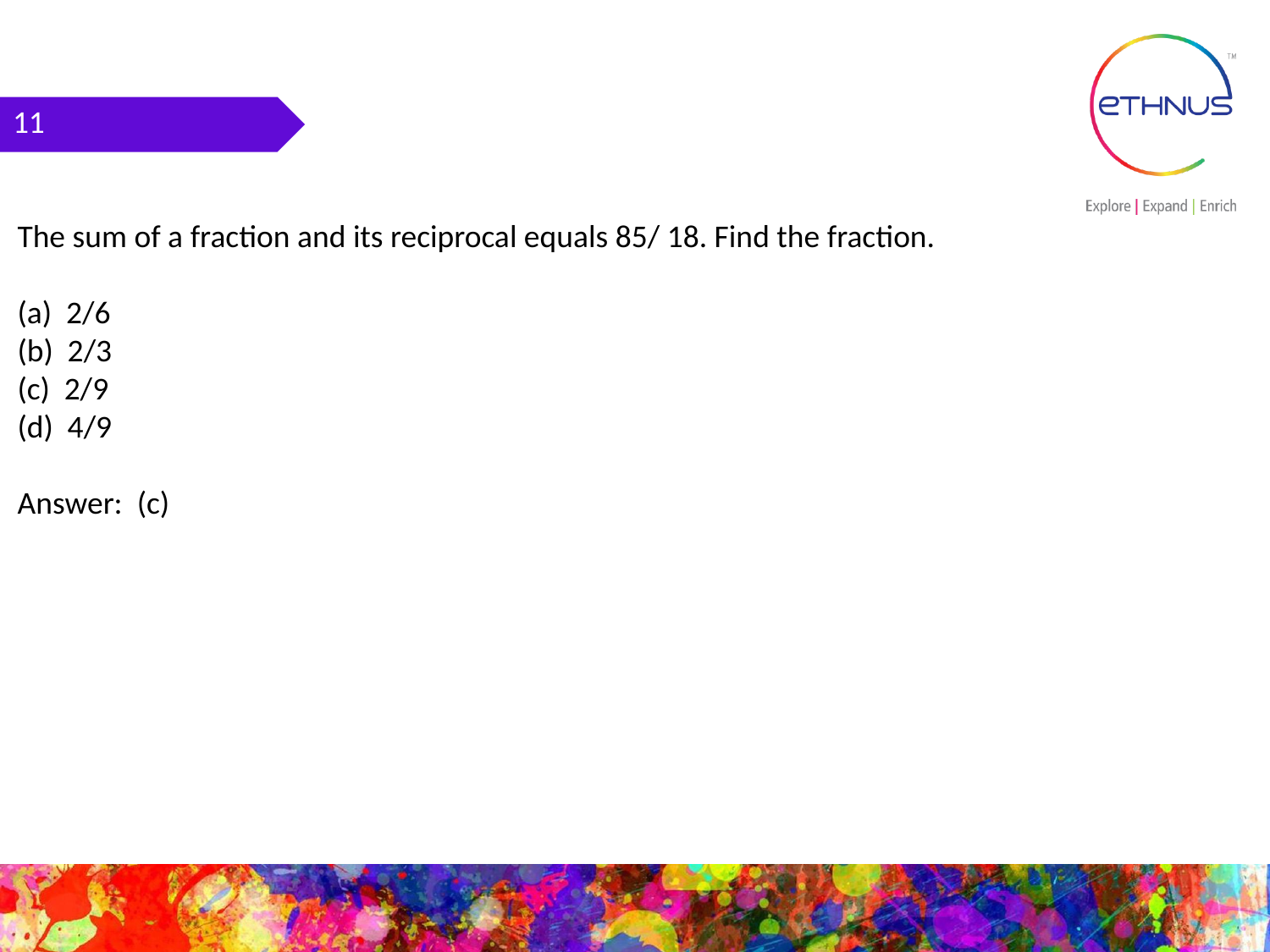

11
The sum of a fraction and its reciprocal equals 85/ 18. Find the fraction.

(a)  2/6
(b)  2/3
(c)  2/9
(d)  4/9

Answer:  (c)